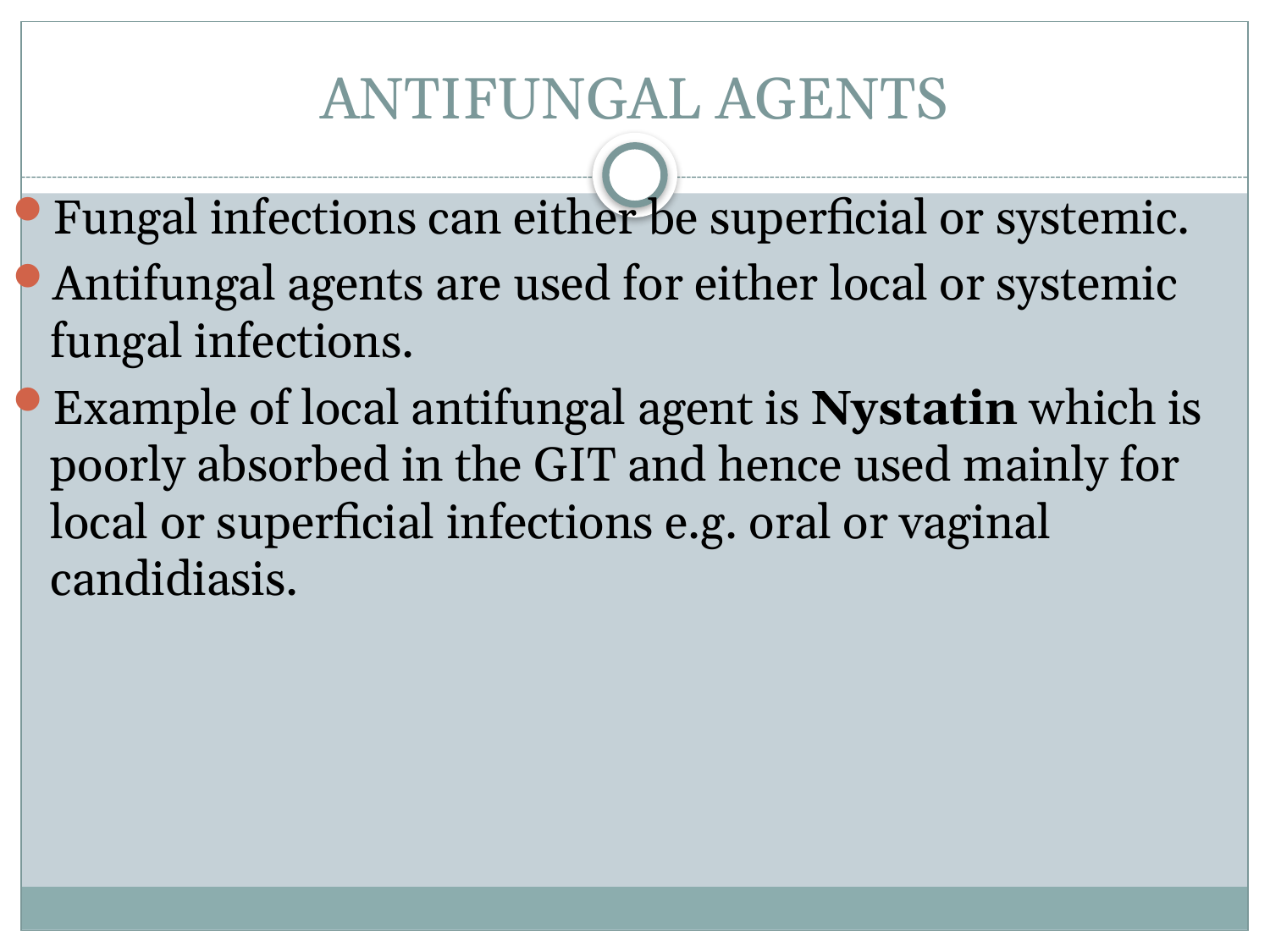

# ANTIFUNGAL AGENTS
Fungal infections can either be superficial or systemic.
Antifungal agents are used for either local or systemic fungal infections.
Example of local antifungal agent is Nystatin which is poorly absorbed in the GIT and hence used mainly for local or superficial infections e.g. oral or vaginal candidiasis.